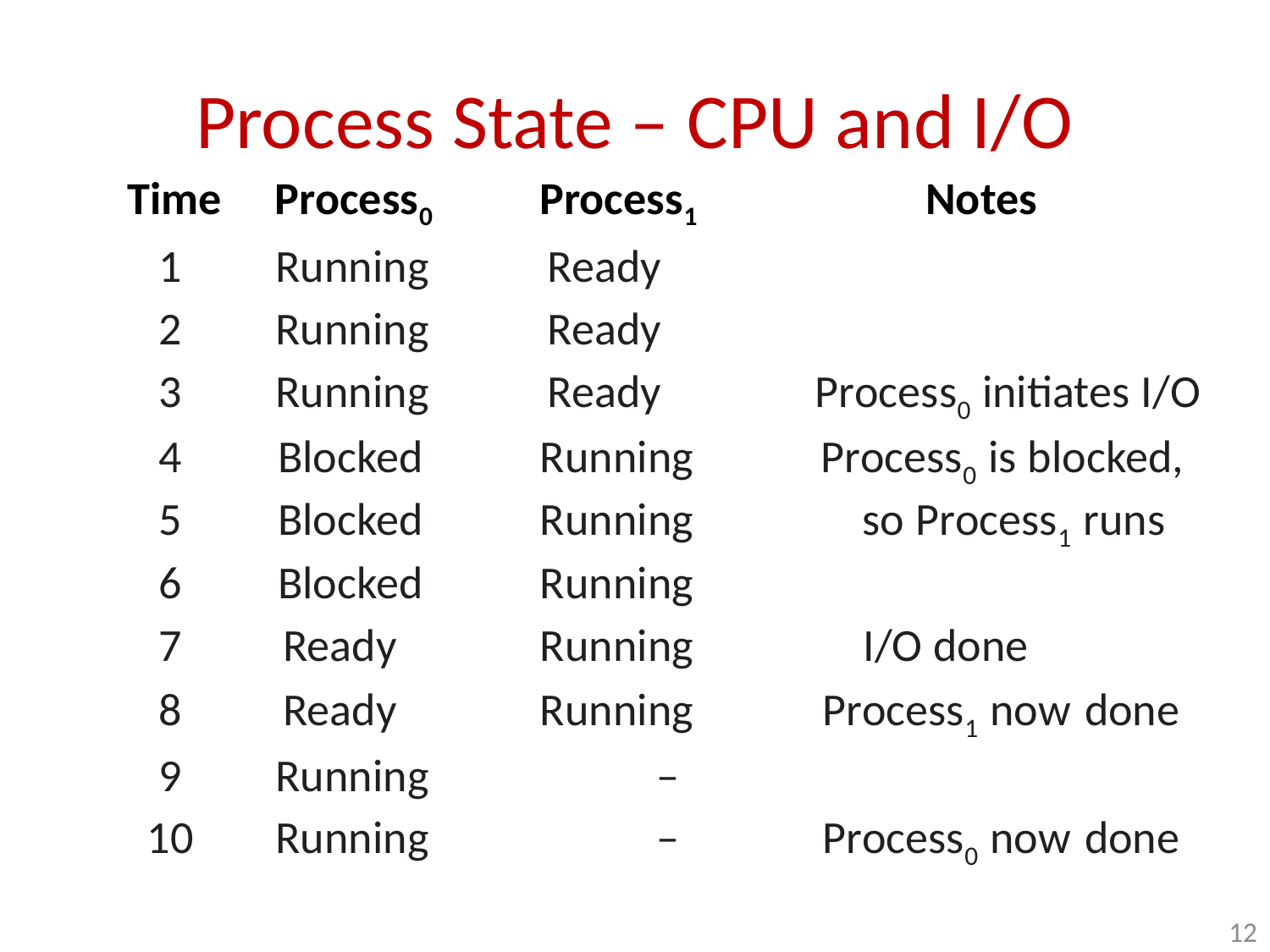

# Process State – CPU and I/O
| Time | Process0 | Process1 | Notes |
| --- | --- | --- | --- |
| 1 | Running | Ready |  |
| 2 | Running | Ready |  |
| 3 | Running | Ready | Process0 initiates I/O |
| 4 | Blocked | Running | Process0 is blocked, |
| 5 | Blocked | Running | so Process1 runs |
| 6 | Blocked | Running |  |
| 7 | Ready | Running | I/O done |
| 8 | Ready | Running | Process1 now done |
| 9 | Running | – |  |
| 10 | Running | – | Process0 now done |